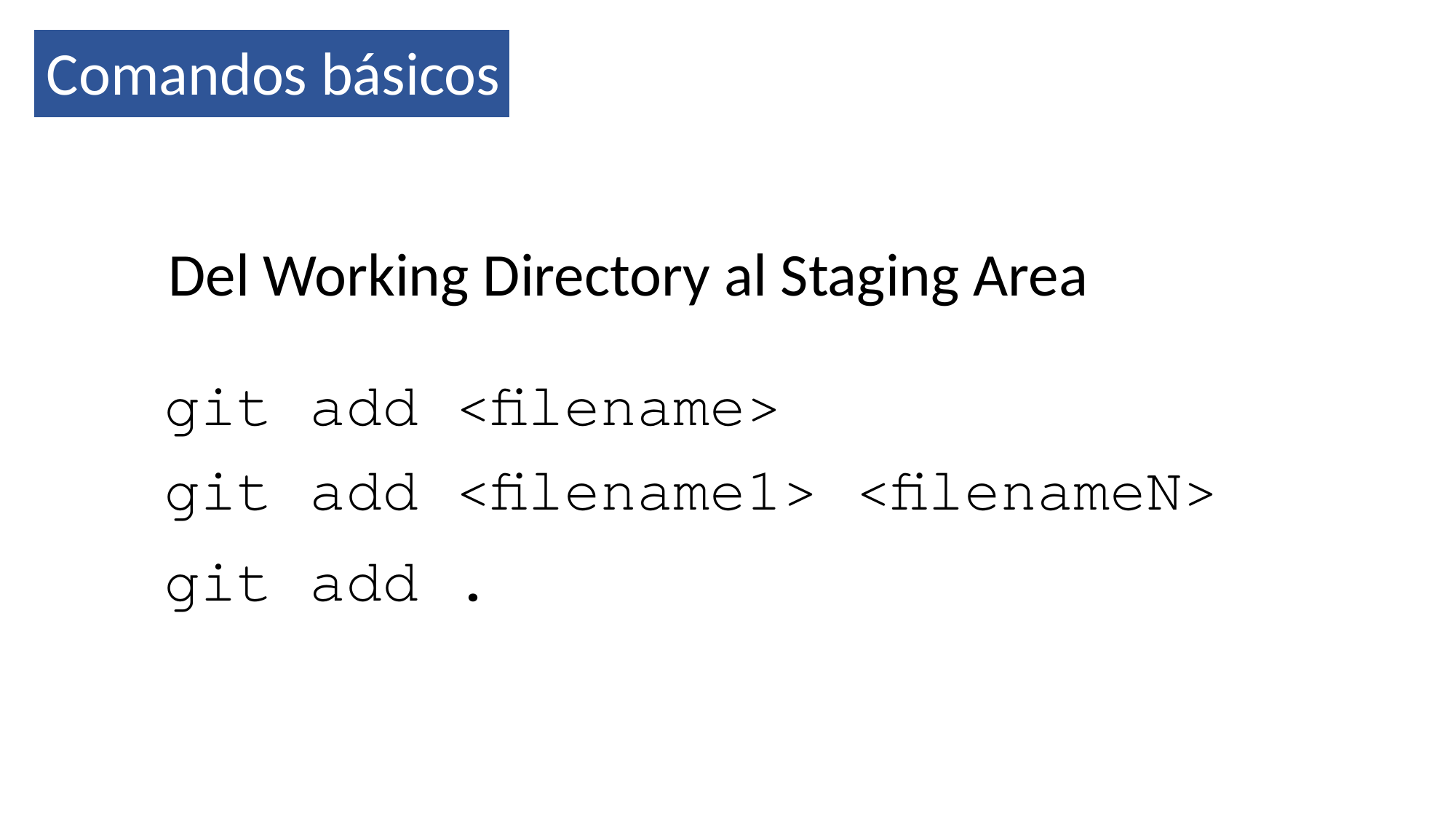

Comandos básicos
Del Working Directory al Staging Area
git add <filename>
git add <filename1> <filenameN>
git add .